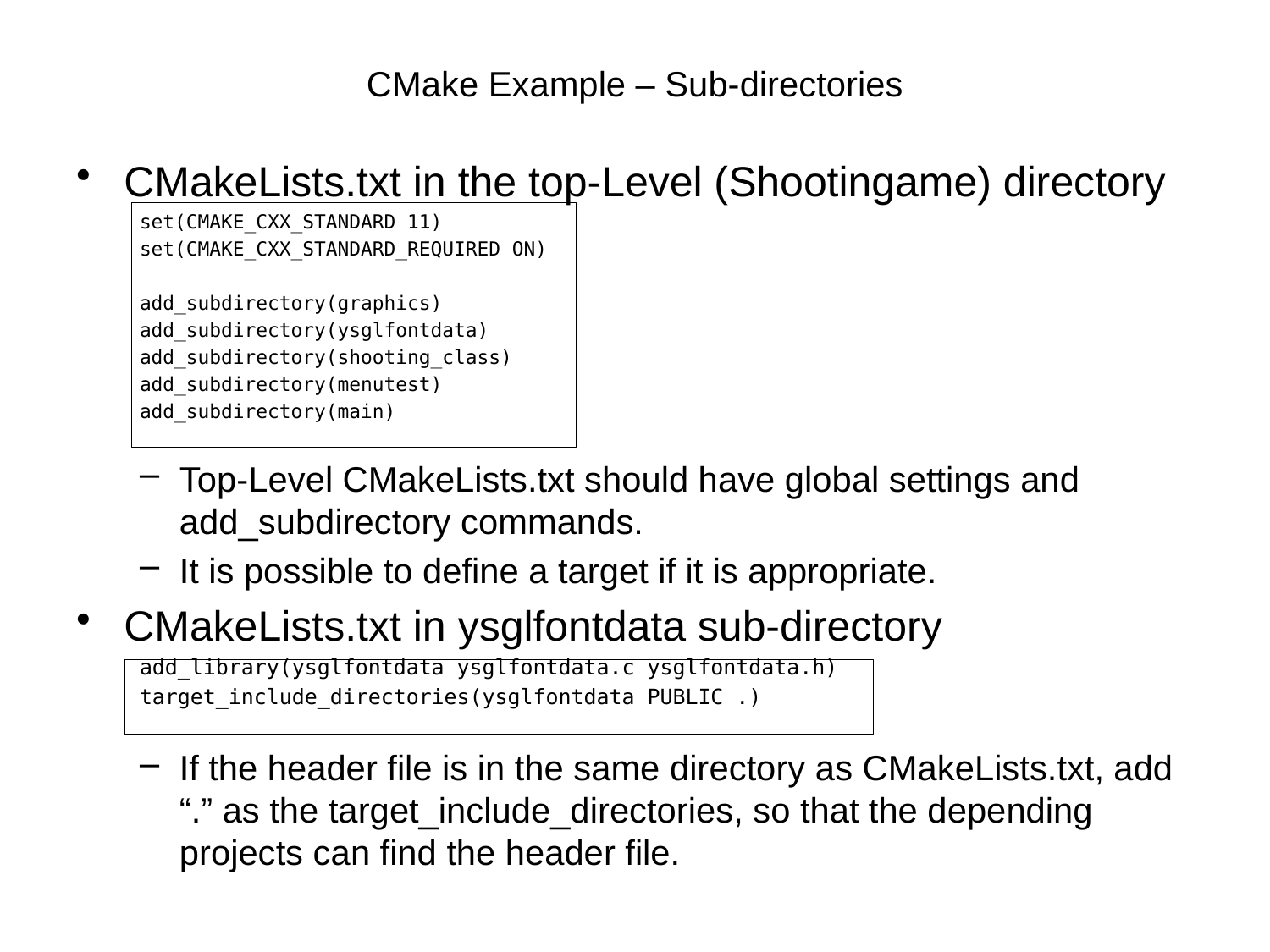

# CMake Example – Sub-directories
CMakeLists.txt in the top-Level (Shootingame) directory
set(CMAKE_CXX_STANDARD 11)
set(CMAKE_CXX_STANDARD_REQUIRED ON)

add_subdirectory(graphics)
add_subdirectory(ysglfontdata)
add_subdirectory(shooting_class)
add_subdirectory(menutest)
add_subdirectory(main)

Top-Level CMakeLists.txt should have global settings and add_subdirectory commands.
It is possible to define a target if it is appropriate.
CMakeLists.txt in ysglfontdata sub-directory
add_library(ysglfontdata ysglfontdata.c ysglfontdata.h)
target_include_directories(ysglfontdata PUBLIC .)

If the header file is in the same directory as CMakeLists.txt, add “.” as the target_include_directories, so that the depending projects can find the header file.